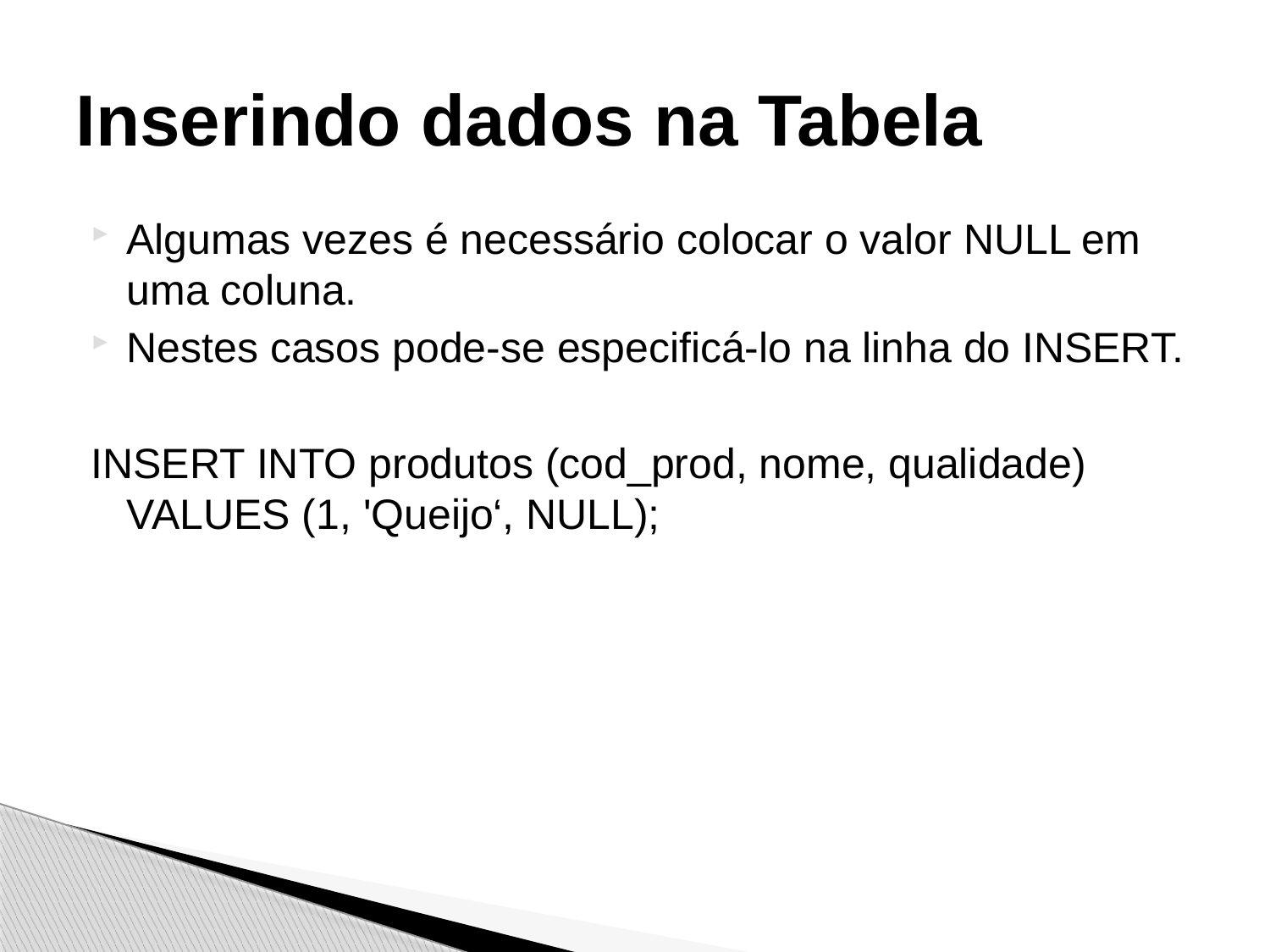

# Inserindo dados na Tabela
Algumas vezes é necessário colocar o valor NULL em uma coluna.
Nestes casos pode-se especificá-lo na linha do INSERT.

INSERT INTO produtos (cod_prod, nome, qualidade) VALUES (1, 'Queijo‘, NULL);